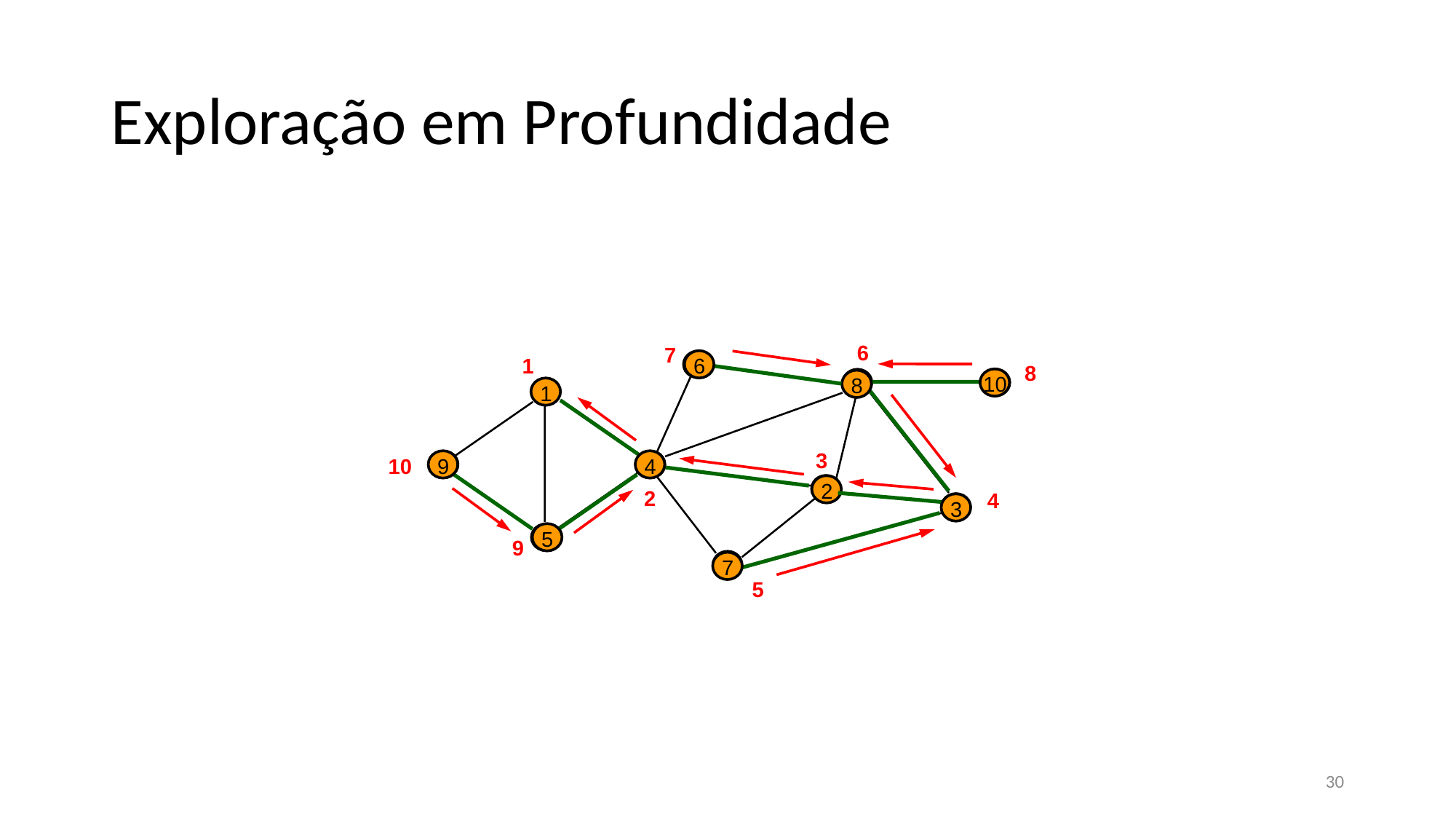

# Exploração em Profundidade

6
7
6

8

10

1

4

9

2

3

5

7

1
6

8

10

8

1

3
10
9

4

2

2

4

3

5

9

7

5
30